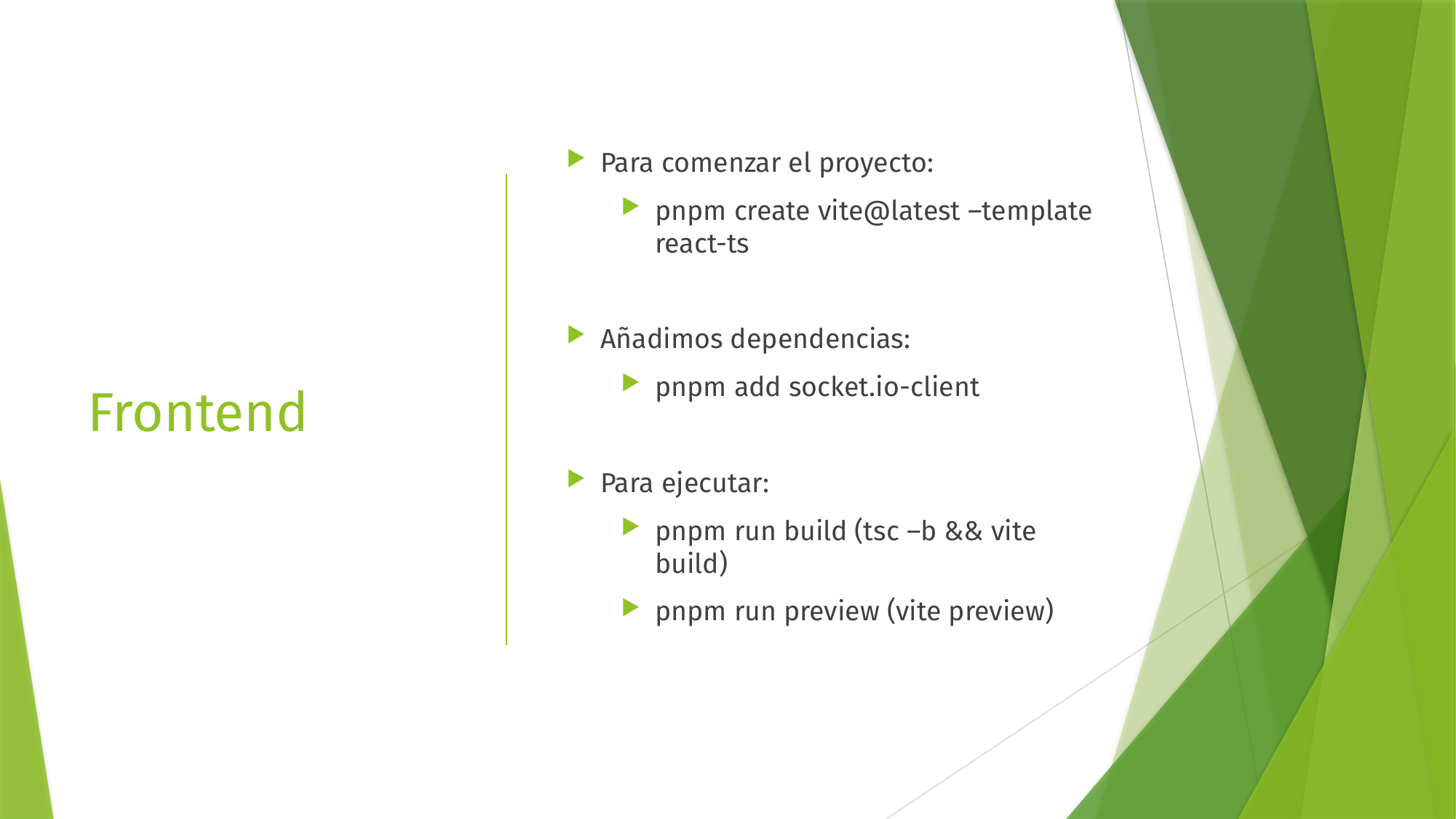

Frontend
Para comenzar el proyecto:
pnpm create vite@latest –template react-ts

Añadimos dependencias:
pnpm add socket.io-client

Para ejecutar:
pnpm run build (tsc –b && vite build)
pnpm run preview (vite preview)